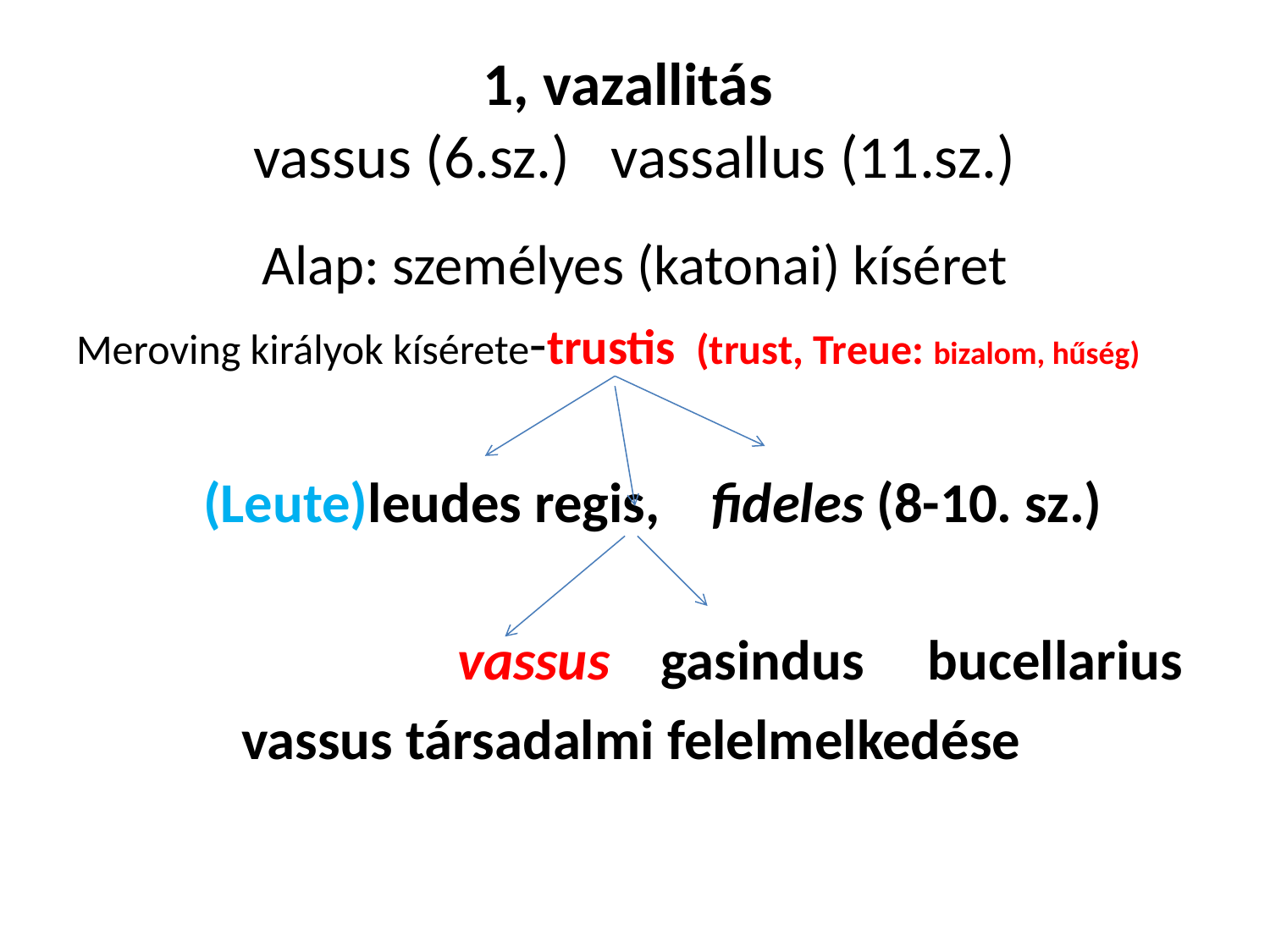

# 1, vazallitás vassus (6.sz.)   vassallus (11.sz.)
Alap: személyes (katonai) kíséret
Meroving királyok kísérete-trustis  (trust, Treue: bizalom, hűség)

	(Leute)leudes regis,	fideles (8-10. sz.)

			vassus    gasindus     bucellarius
         vassus társadalmi felelmelkedése